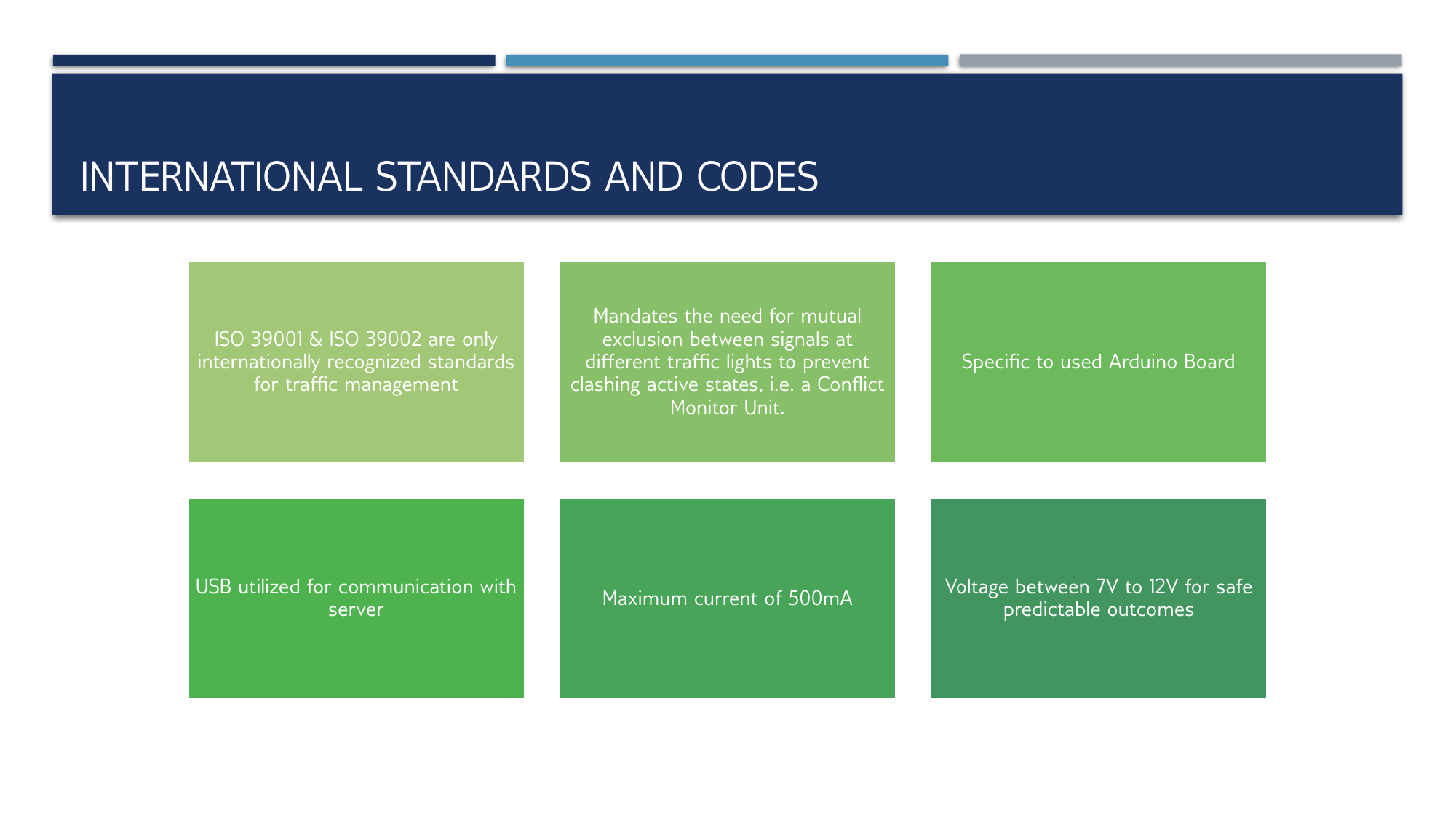

# International Standards and Codes
ISO 39001 & ISO 39002 are only internationally recognized standards for traffic management
Mandates the need for mutual exclusion between signals at different traffic lights to prevent clashing active states, i.e. a Conflict Monitor Unit.
Specific to used Arduino Board
USB utilized for communication with server
Maximum current of 500mA
Voltage between 7V to 12V for safe predictable outcomes